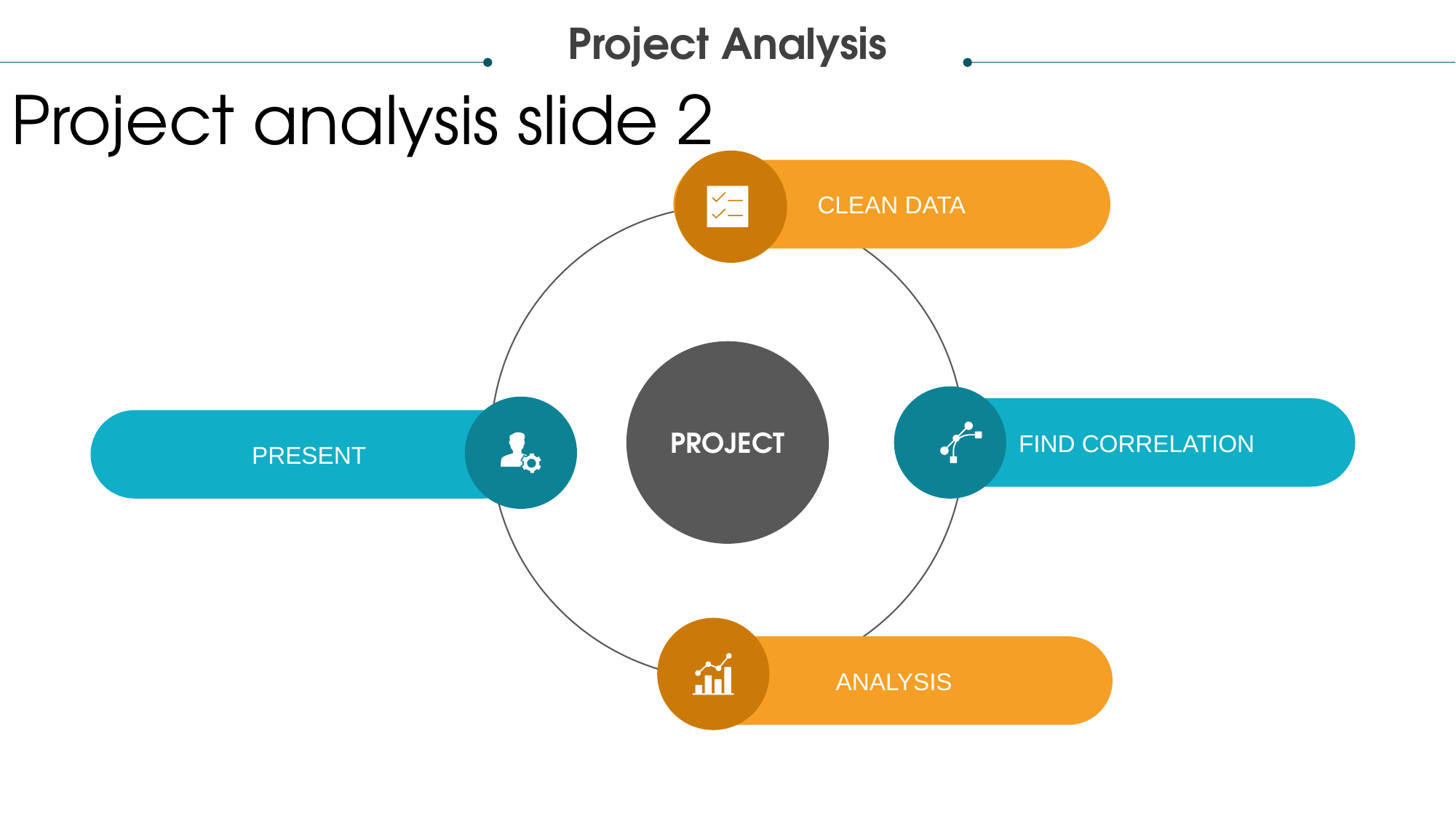

Project Analysis
Project analysis slide 2

CLEAN DATA

PROJECT

FIND CORRELATION
PRESENT

ANALYSIS